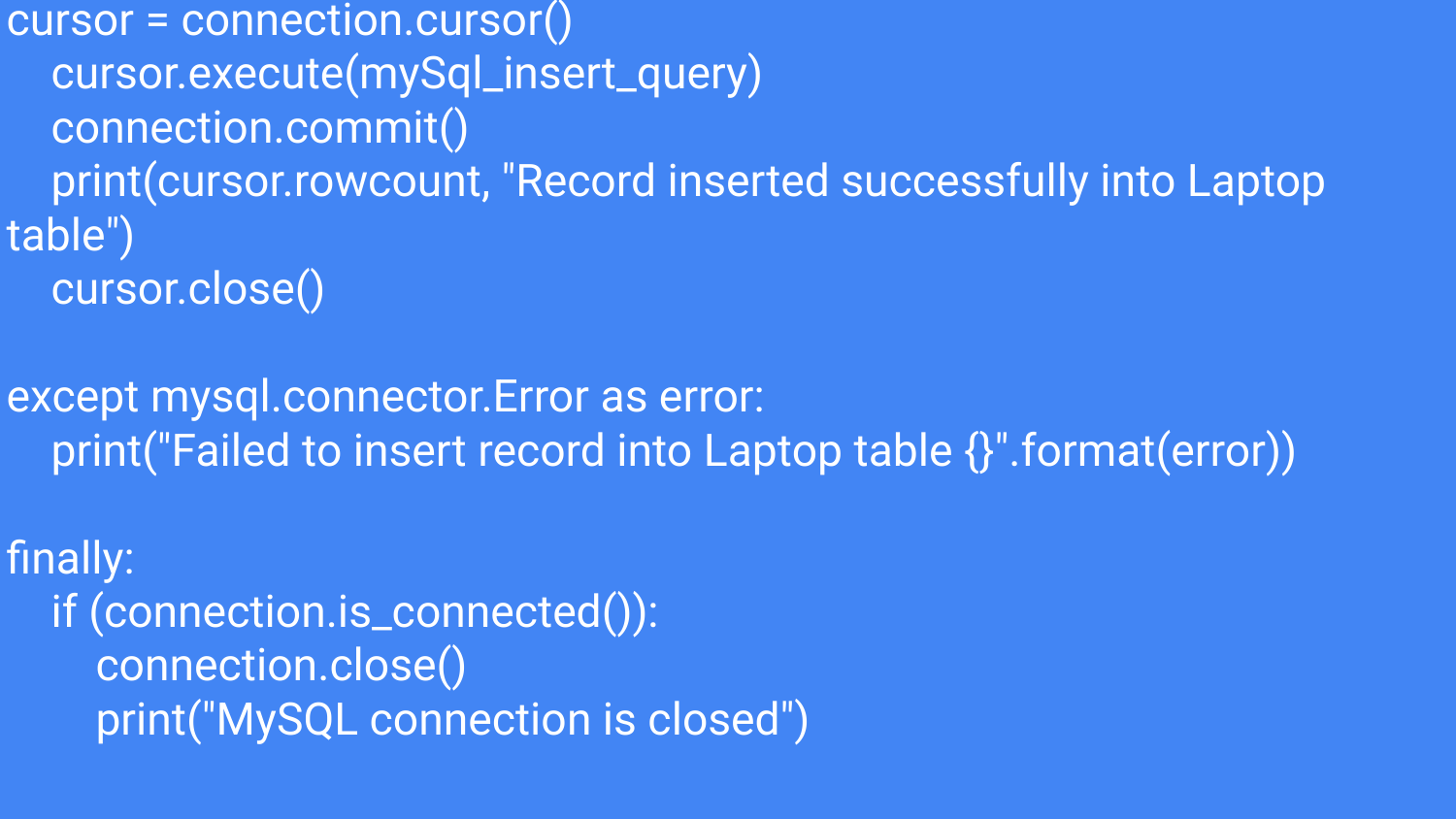

# cursor = connection.cursor()
    cursor.execute(mySql_insert_query)
    connection.commit()
    print(cursor.rowcount, "Record inserted successfully into Laptop table")
    cursor.close()

except mysql.connector.Error as error:
    print("Failed to insert record into Laptop table {}".format(error))

finally:
    if (connection.is_connected()):
        connection.close()
        print("MySQL connection is closed")